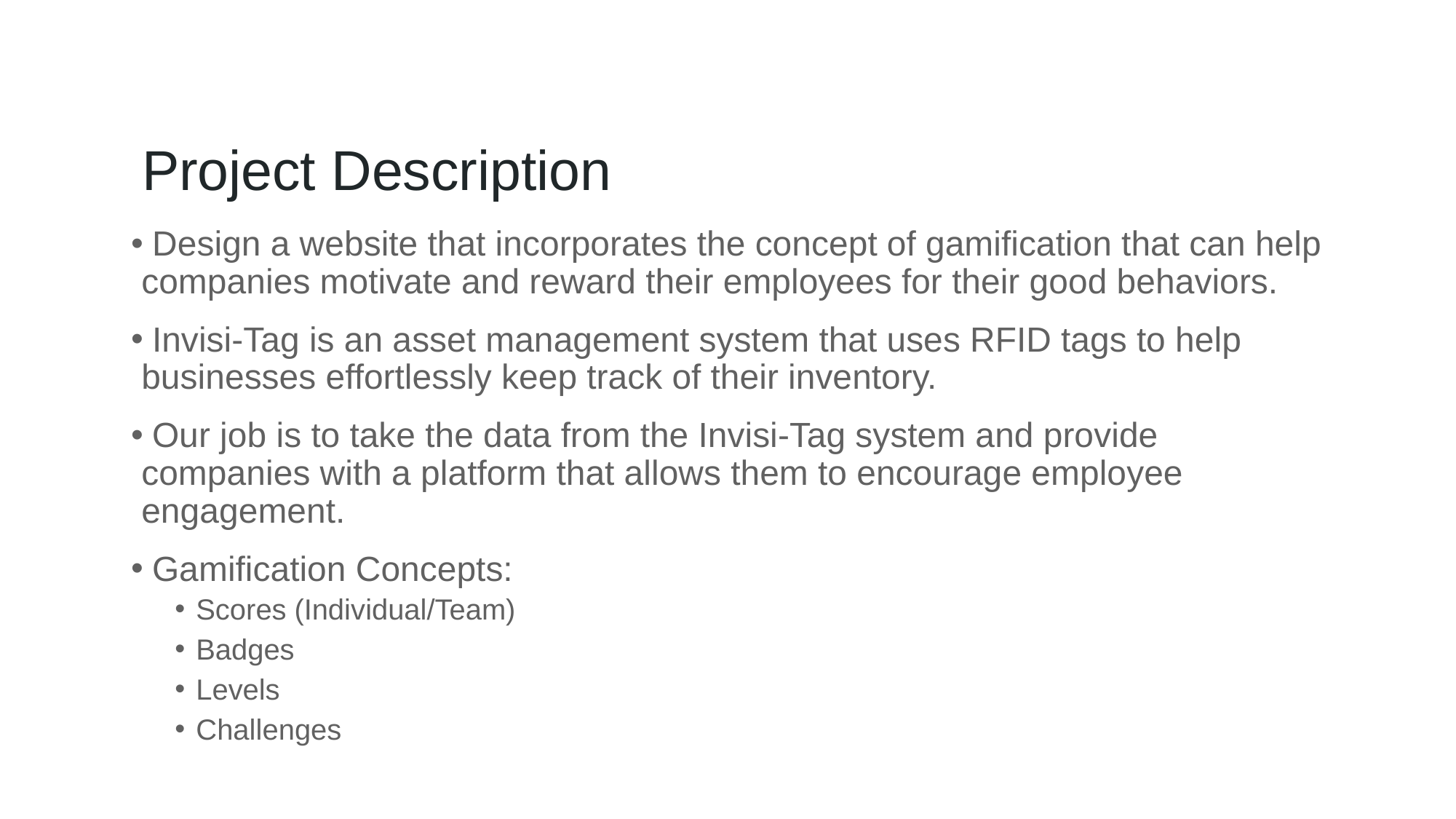

# Project Description
 Design a website that incorporates the concept of gamification that can help companies motivate and reward their employees for their good behaviors.
 Invisi-Tag is an asset management system that uses RFID tags to help businesses effortlessly keep track of their inventory.
 Our job is to take the data from the Invisi-Tag system and provide companies with a platform that allows them to encourage employee engagement.
 Gamification Concepts:
Scores (Individual/Team)
Badges
Levels
Challenges